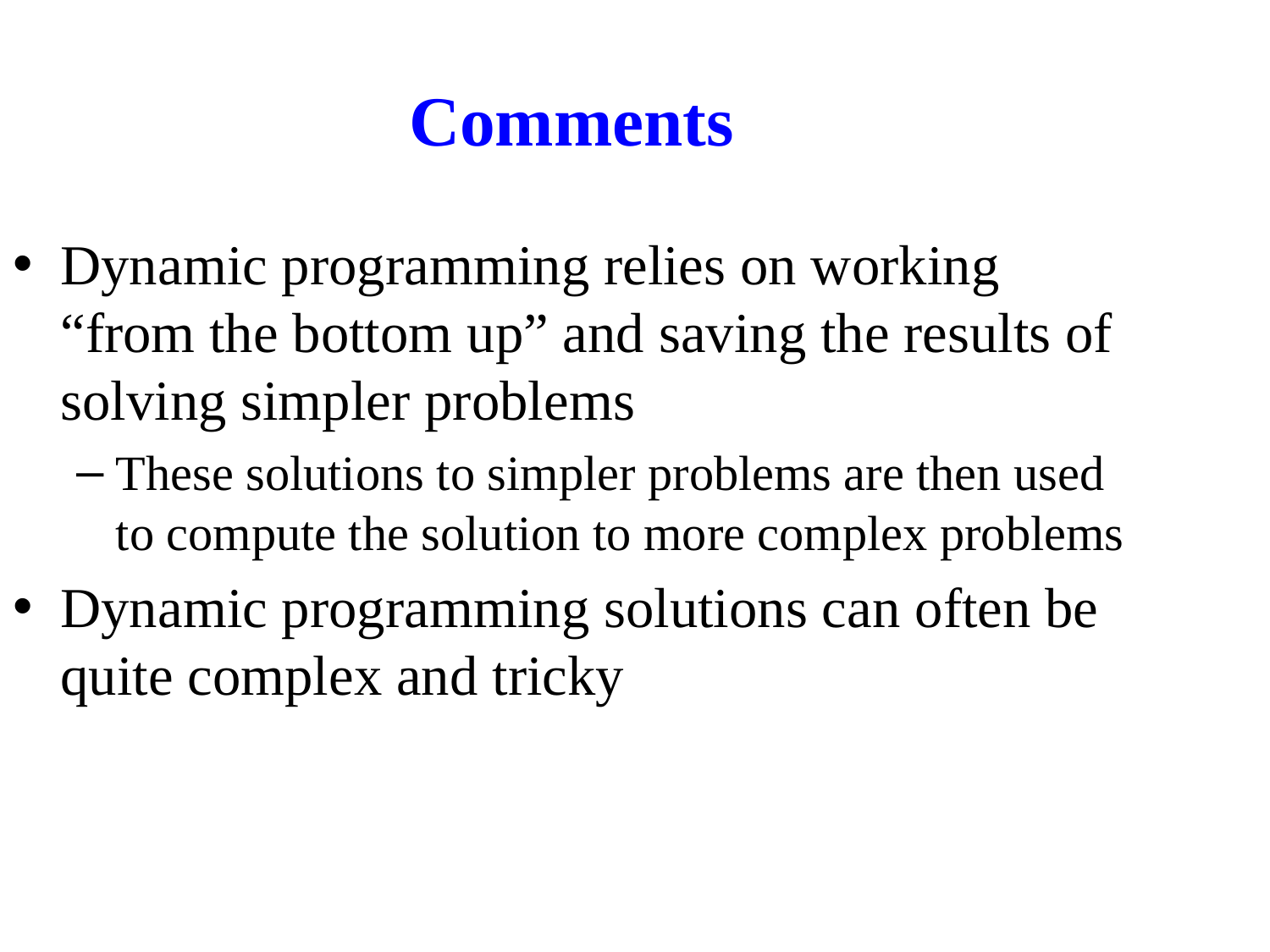

Comments
Dynamic programming relies on working “from the bottom up” and saving the results of solving simpler problems
These solutions to simpler problems are then used to compute the solution to more complex problems
Dynamic programming solutions can often be quite complex and tricky